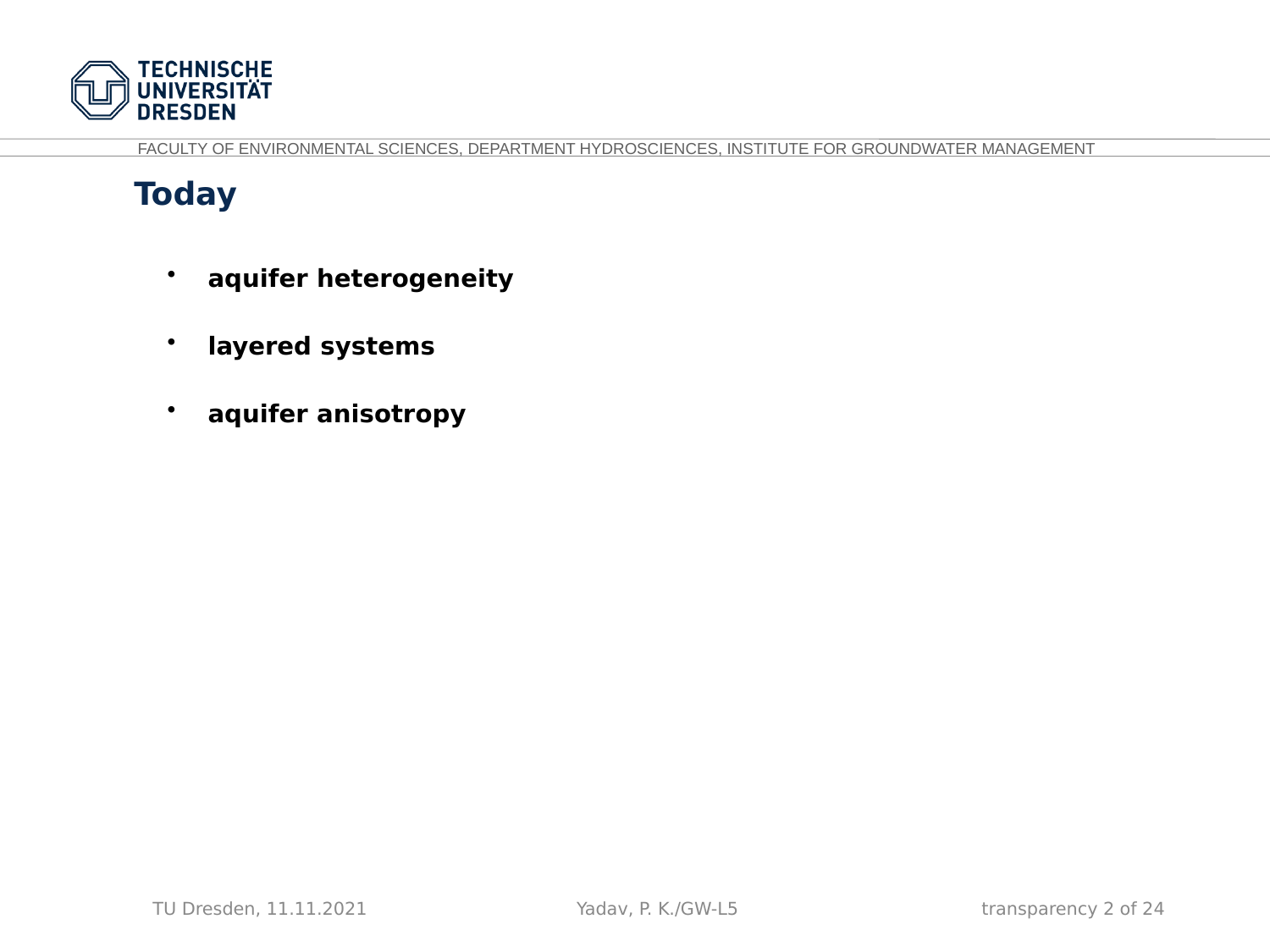

Today
aquifer heterogeneity

layered systems

aquifer anisotropy